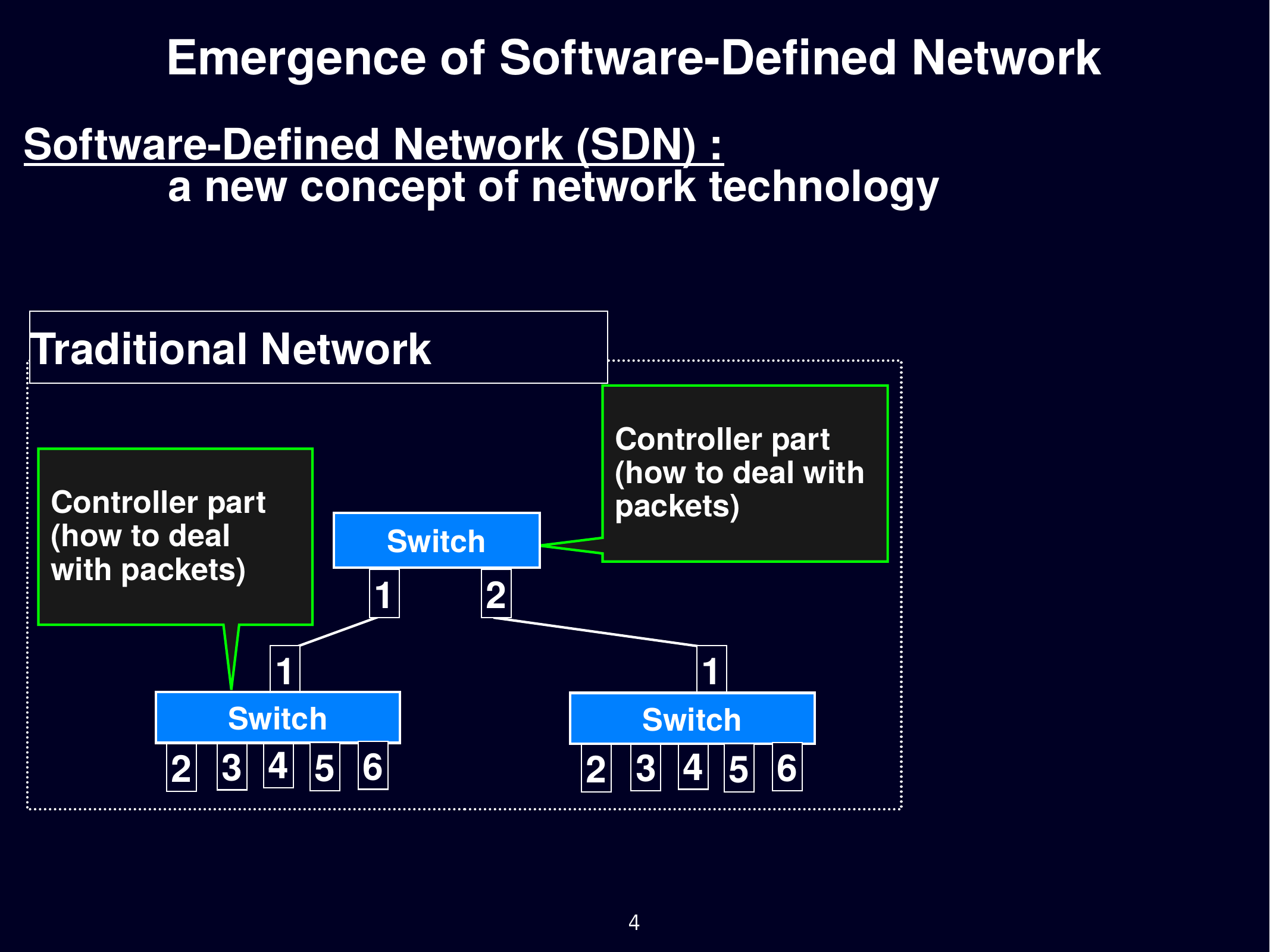

Emergence of Software-Defined Network
Software-Defined Network (SDN) :
            a new concept of network technology
Traditional Network

Controller part
(how to deal with packets)
Controller part
(how to deal with packets)
Switch
1
2

1
1
Switch
Switch
4
6
4
3
5
3
6
2
2
5
4